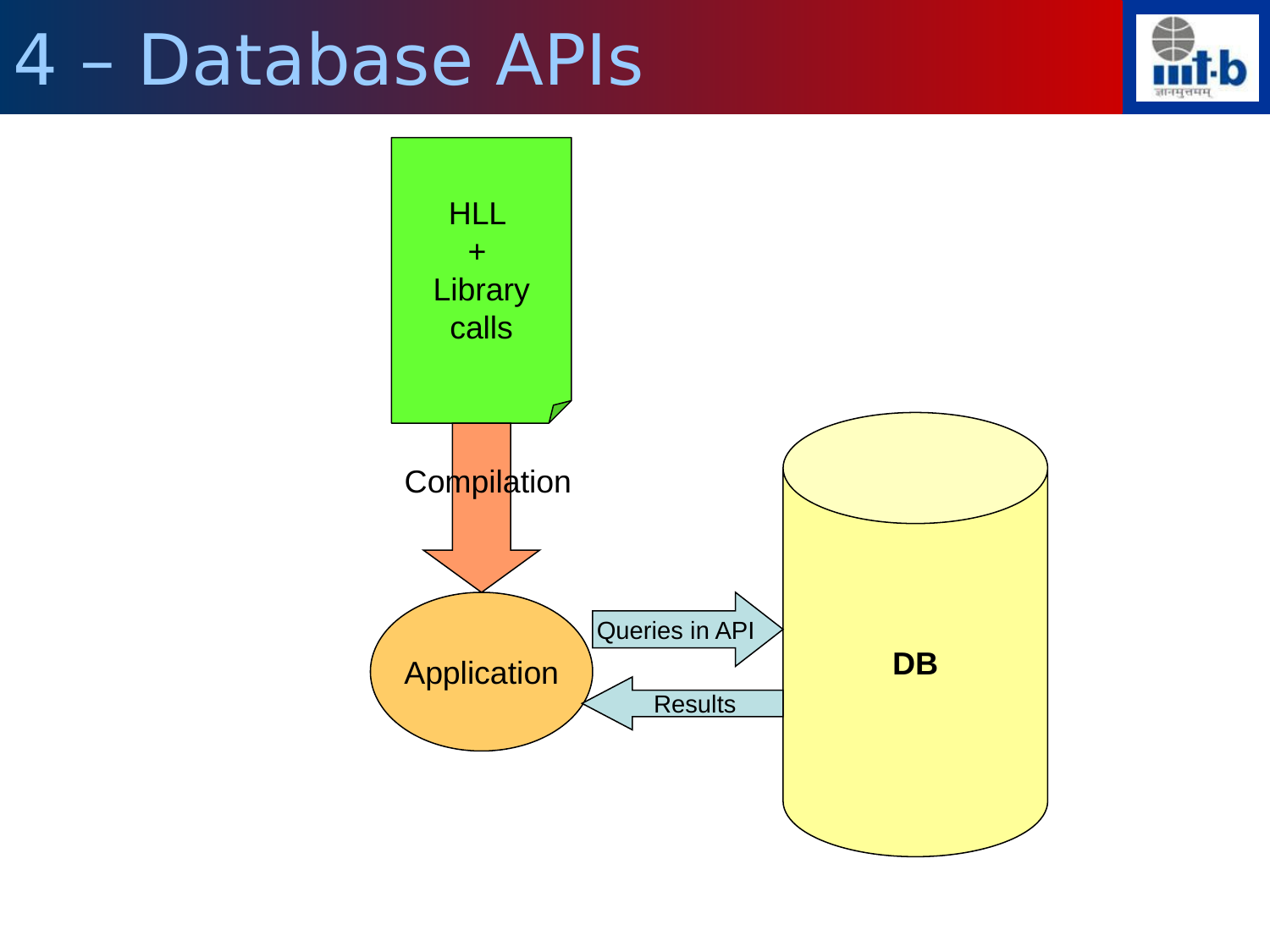

# 4 – Database APIs
HLL
+
Library calls
DB

Compilation
Application
Queries in API
Results